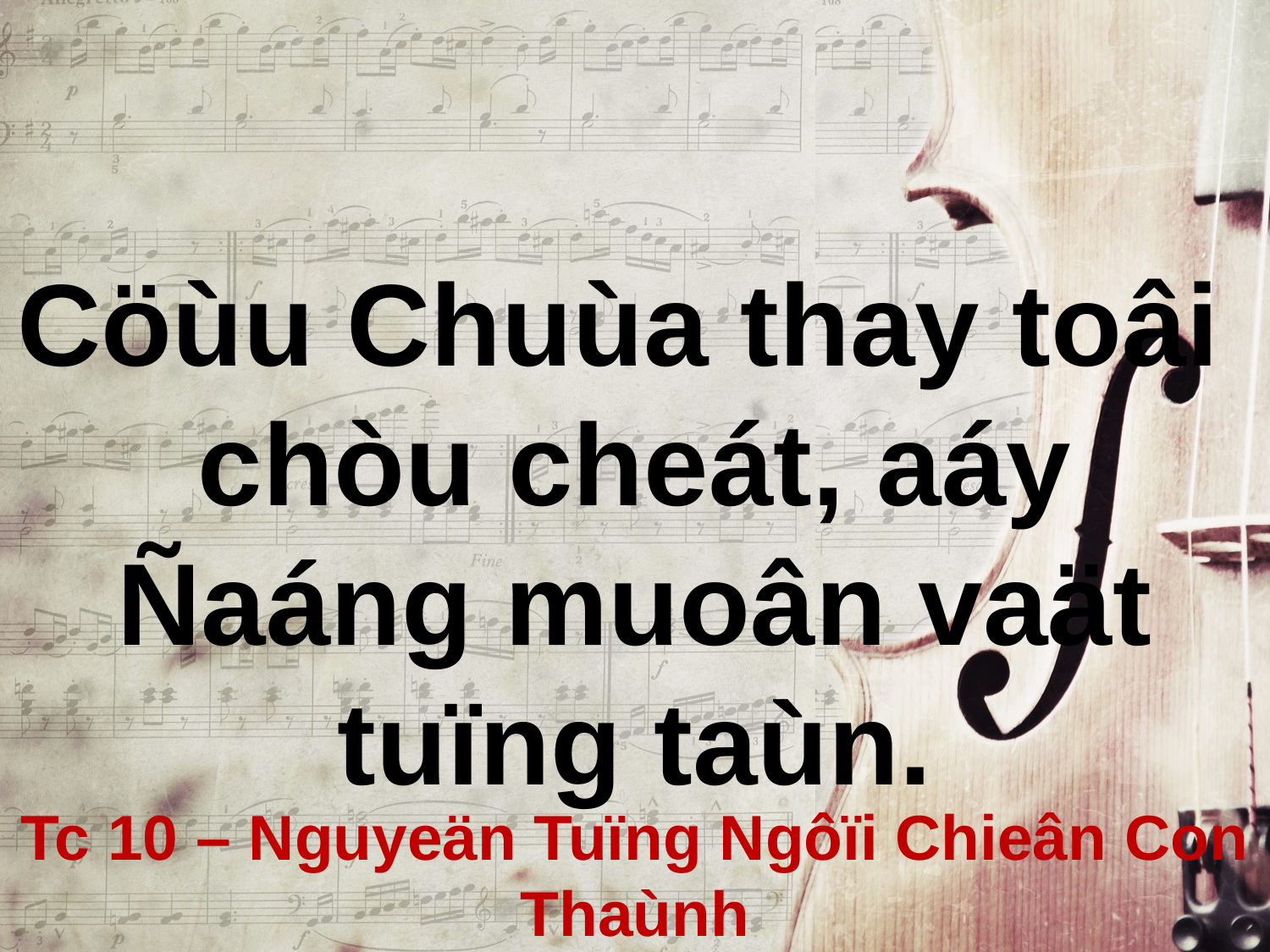

Cöùu Chuùa thay toâi
chòu cheát, aáy Ñaáng muoân vaät tuïng taùn.
Tc 10 – Nguyeän Tuïng Ngôïi Chieân Con Thaùnh